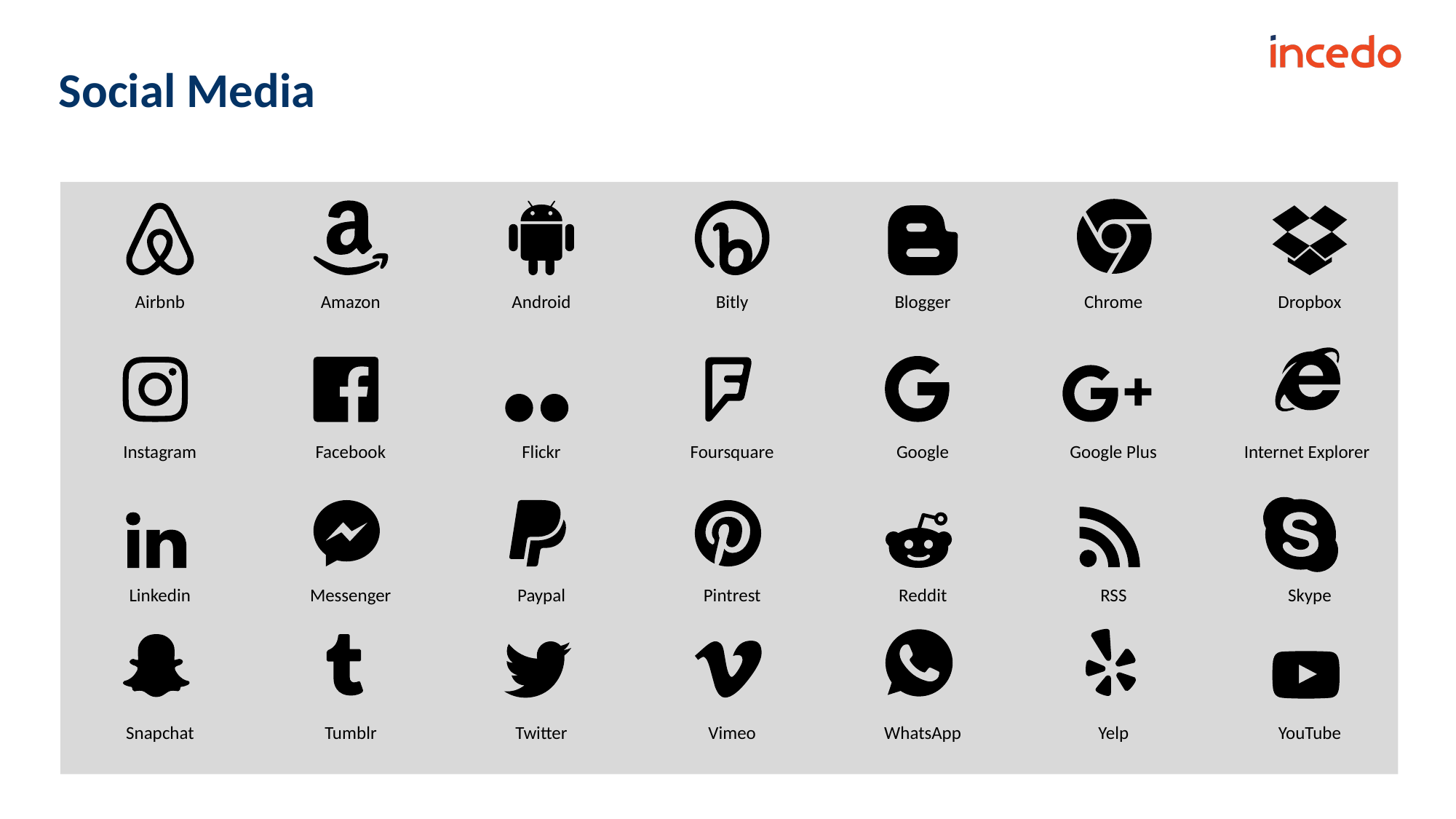

# Social Media

Chrome

Google Plus

RSS

Yelp

Amazon

Facebook

Messenger

Tumblr

Android

Flickr

Paypal

Twitter

Bitly

Foursquare

Pintrest

Vimeo

Airbnb

Instagram

Linkedin

Snapchat

Blogger

Google

Reddit

WhatsApp

Dropbox

Internet Explorer

Skype

YouTube